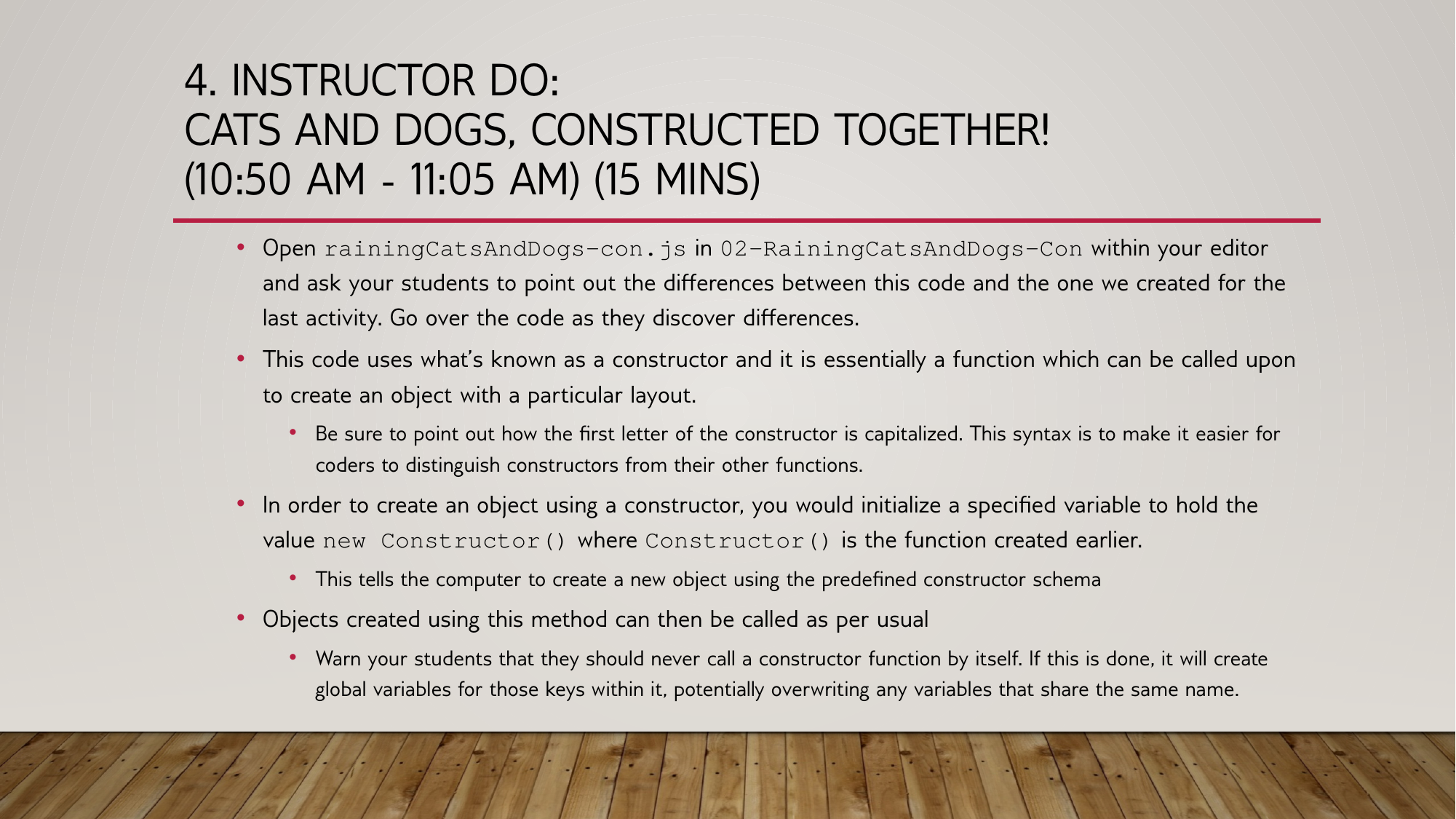

# 4. Instructor Do: Cats and Dogs, Constructed Together! (10:50 AM - 11:05 AM) (15 mins)
Open rainingCatsAndDogs-con.js in 02-RainingCatsAndDogs-Con within your editor and ask your students to point out the differences between this code and the one we created for the last activity. Go over the code as they discover differences.
This code uses what’s known as a constructor and it is essentially a function which can be called upon to create an object with a particular layout.
Be sure to point out how the first letter of the constructor is capitalized. This syntax is to make it easier for coders to distinguish constructors from their other functions.
In order to create an object using a constructor, you would initialize a specified variable to hold the value new Constructor() where Constructor() is the function created earlier.
This tells the computer to create a new object using the predefined constructor schema
Objects created using this method can then be called as per usual
Warn your students that they should never call a constructor function by itself. If this is done, it will create global variables for those keys within it, potentially overwriting any variables that share the same name.